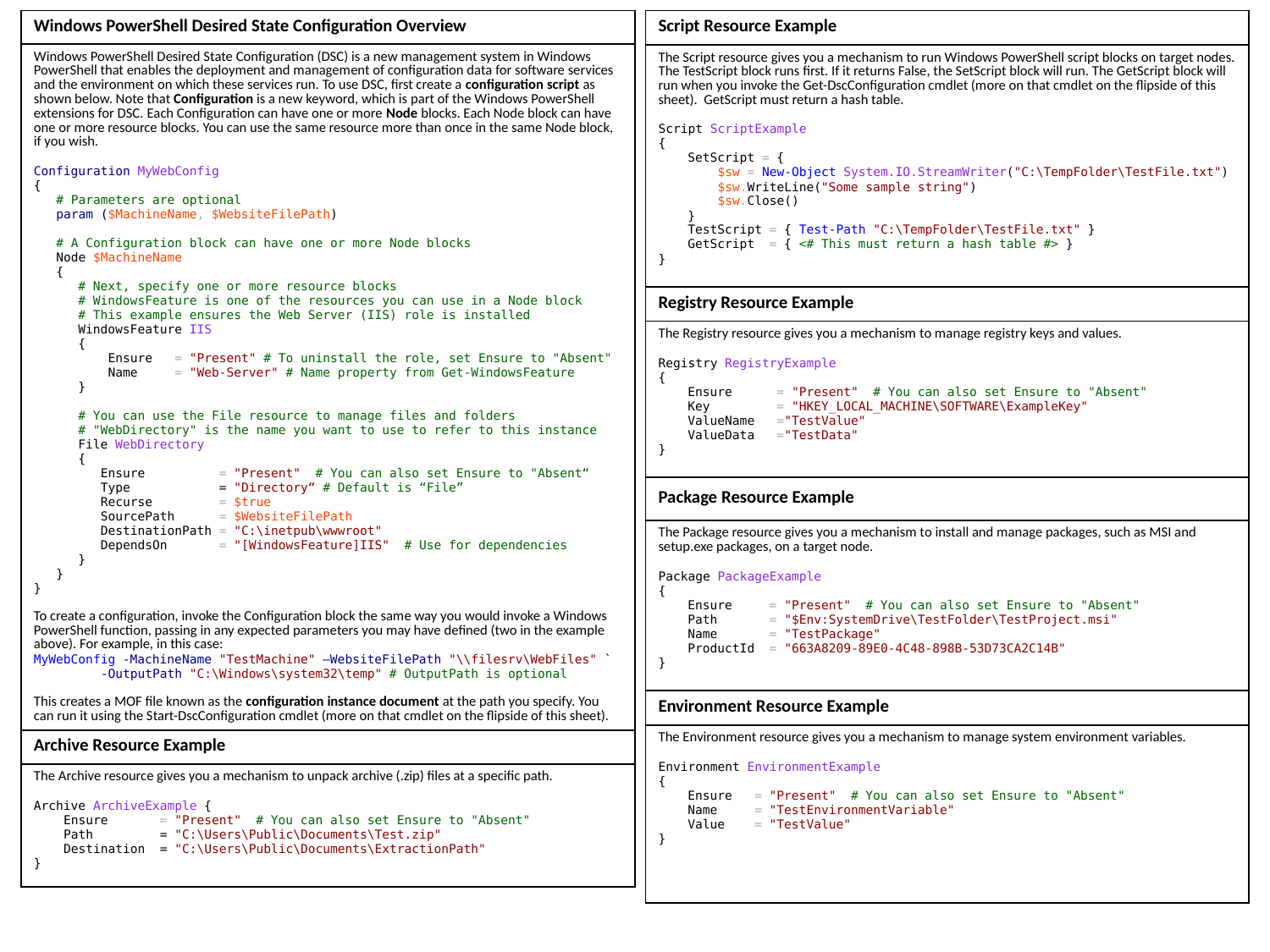

| Windows PowerShell Desired State Configuration Overview |
| --- |
| Windows PowerShell Desired State Configuration (DSC) is a new management system in Windows PowerShell that enables the deployment and management of configuration data for software services and the environment on which these services run. To use DSC, first create a configuration script as shown below. Note that Configuration is a new keyword, which is part of the Windows PowerShell extensions for DSC. Each Configuration can have one or more Node blocks. Each Node block can have one or more resource blocks. You can use the same resource more than once in the same Node block, if you wish.   Configuration MyWebConfig { # Parameters are optional param ($MachineName, $WebsiteFilePath) # A Configuration block can have one or more Node blocks Node $MachineName { # Next, specify one or more resource blocks # WindowsFeature is one of the resources you can use in a Node block # This example ensures the Web Server (IIS) role is installed WindowsFeature IIS { Ensure = "Present" # To uninstall the role, set Ensure to "Absent" Name = "Web-Server" # Name property from Get-WindowsFeature } # You can use the File resource to manage files and folders # "WebDirectory" is the name you want to use to refer to this instance File WebDirectory { Ensure = "Present" # You can also set Ensure to "Absent“ Type = "Directory“ # Default is “File” Recurse = $true SourcePath = $WebsiteFilePath DestinationPath = "C:\inetpub\wwwroot" DependsOn = "[WindowsFeature]IIS" # Use for dependencies } } } To create a configuration, invoke the Configuration block the same way you would invoke a Windows PowerShell function, passing in any expected parameters you may have defined (two in the example above). For example, in this case: MyWebConfig -MachineName "TestMachine" –WebsiteFilePath "\\filesrv\WebFiles" ` -OutputPath "C:\Windows\system32\temp" # OutputPath is optional This creates a MOF file known as the configuration instance document at the path you specify. You can run it using the Start-DscConfiguration cmdlet (more on that cmdlet on the flipside of this sheet). |
| Archive Resource Example |
| The Archive resource gives you a mechanism to unpack archive (.zip) files at a specific path. Archive ArchiveExample { Ensure = "Present" # You can also set Ensure to "Absent" Path = "C:\Users\Public\Documents\Test.zip" Destination = "C:\Users\Public\Documents\ExtractionPath" } |
| Script Resource Example |
| --- |
| The Script resource gives you a mechanism to run Windows PowerShell script blocks on target nodes. The TestScript block runs first. If it returns False, the SetScript block will run. The GetScript block will run when you invoke the Get-DscConfiguration cmdlet (more on that cmdlet on the flipside of this sheet). GetScript must return a hash table.   Script ScriptExample { SetScript = { $sw = New-Object System.IO.StreamWriter("C:\TempFolder\TestFile.txt") $sw.WriteLine("Some sample string") $sw.Close() } TestScript = { Test-Path "C:\TempFolder\TestFile.txt" } GetScript = { <# This must return a hash table #> } } |
| Registry Resource Example |
| The Registry resource gives you a mechanism to manage registry keys and values. Registry RegistryExample { Ensure = "Present" # You can also set Ensure to "Absent" Key = "HKEY\_LOCAL\_MACHINE\SOFTWARE\ExampleKey" ValueName ="TestValue" ValueData ="TestData" } |
| Package Resource Example |
| The Package resource gives you a mechanism to install and manage packages, such as MSI and setup.exe packages, on a target node. Package PackageExample { Ensure = "Present" # You can also set Ensure to "Absent" Path = "$Env:SystemDrive\TestFolder\TestProject.msi" Name = "TestPackage" ProductId = "663A8209-89E0-4C48-898B-53D73CA2C14B" } |
| Environment Resource Example |
| The Environment resource gives you a mechanism to manage system environment variables. Environment EnvironmentExample { Ensure = "Present" # You can also set Ensure to "Absent" Name = "TestEnvironmentVariable" Value = "TestValue" } |
|  |
| --- |